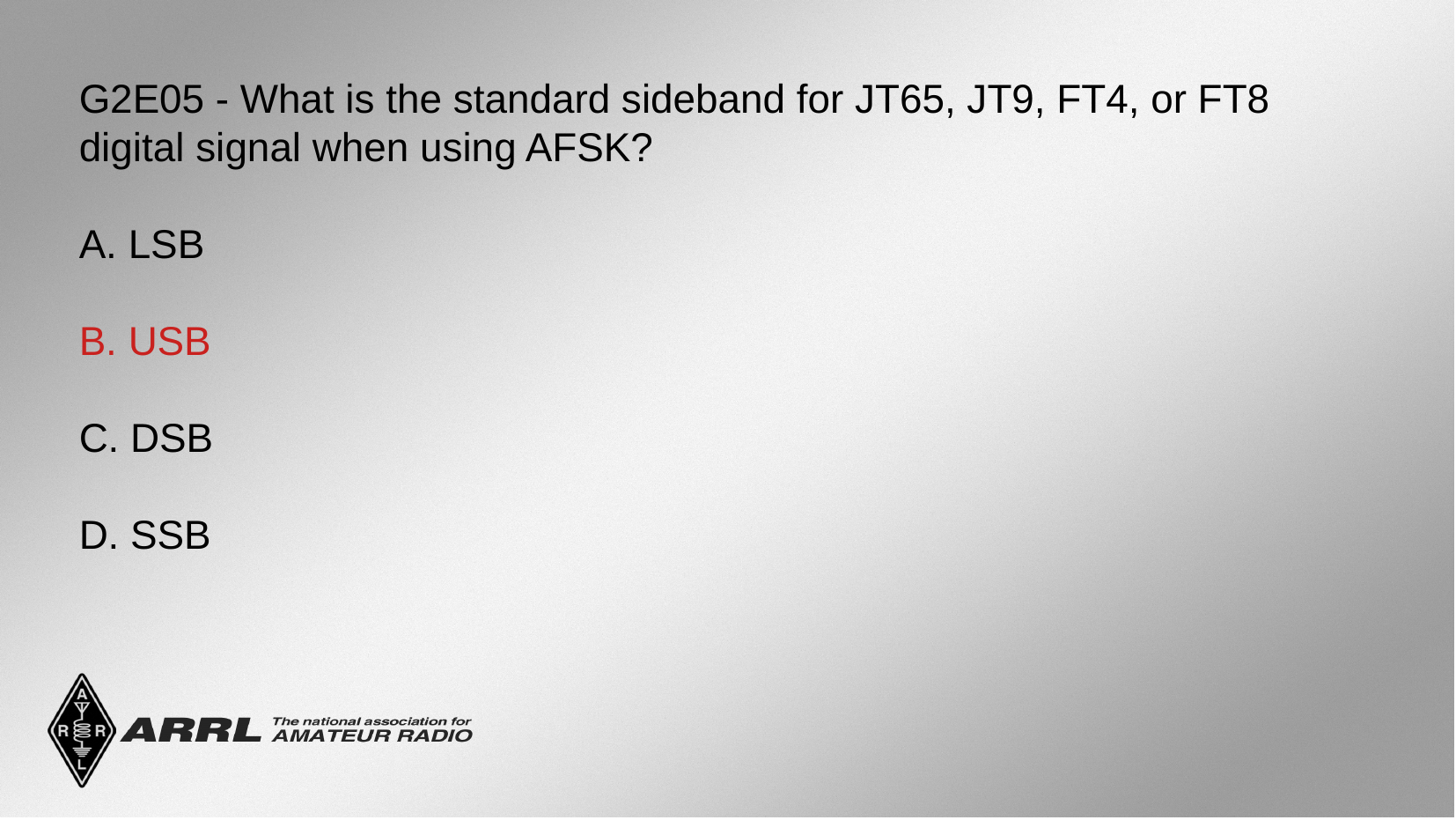

G2E05 - What is the standard sideband for JT65, JT9, FT4, or FT8 digital signal when using AFSK?

A. LSB

B. USB

C. DSB

D. SSB